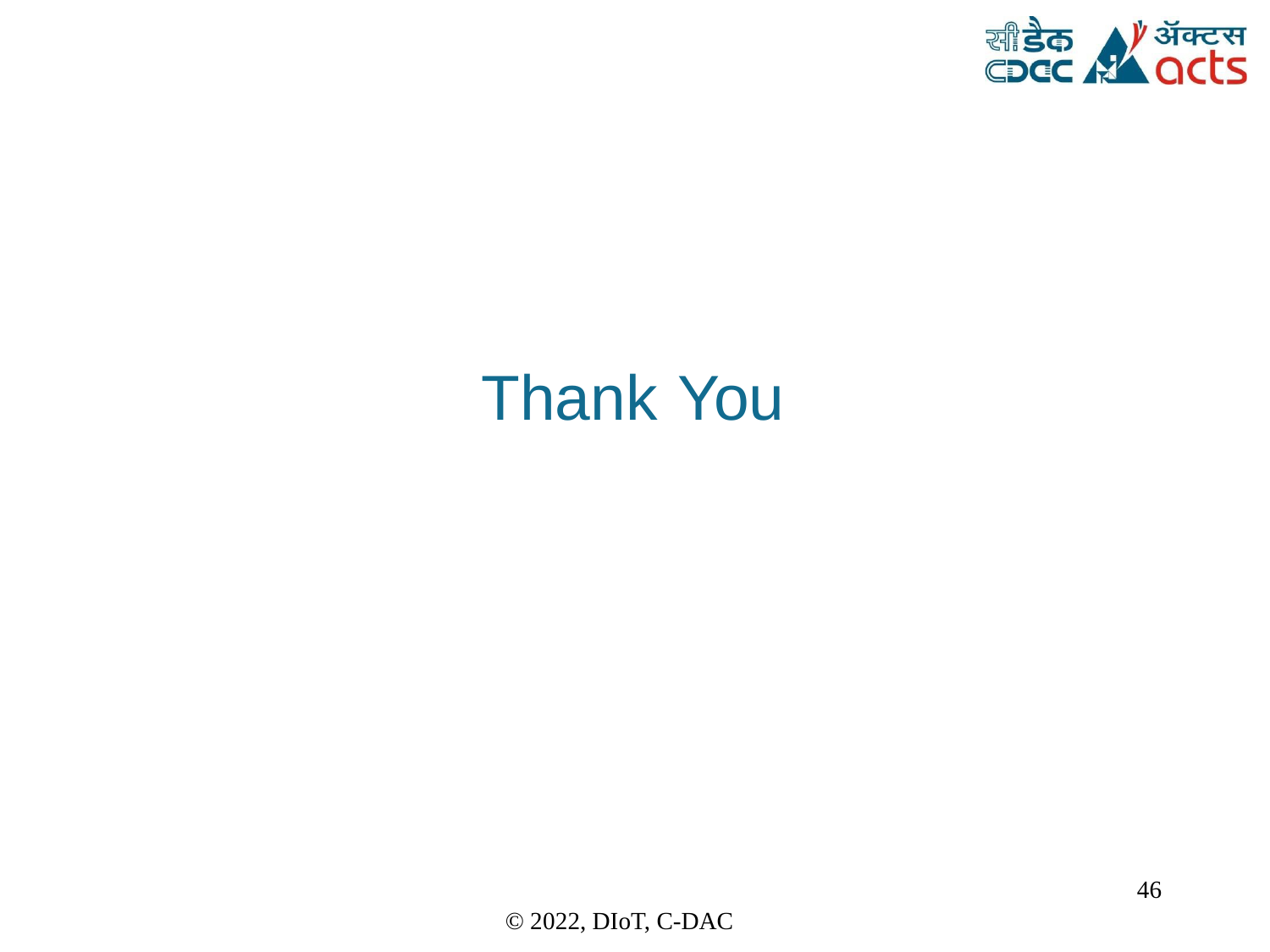

Thank	You
46
© 2022, DIoT, C-DAC